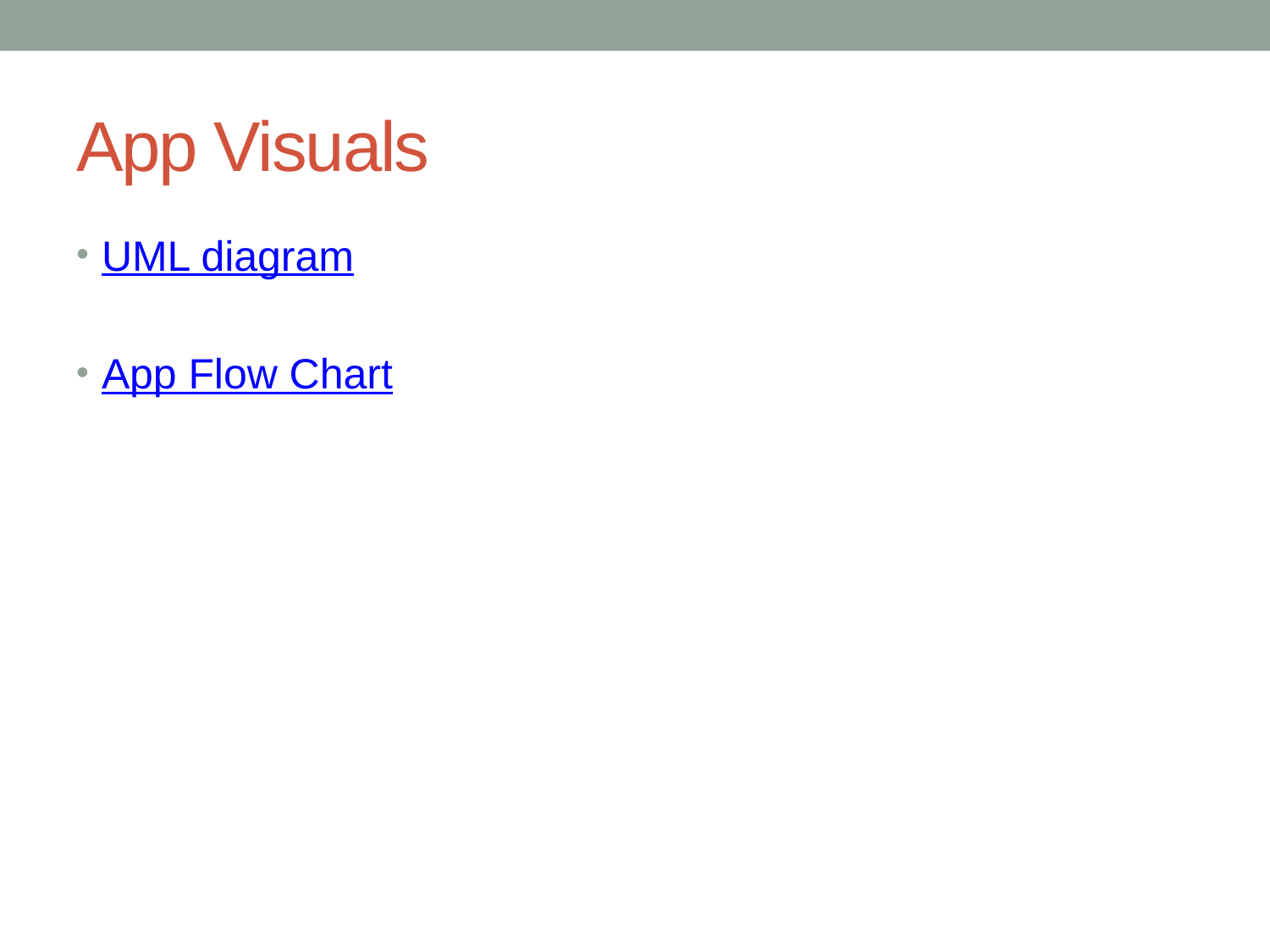

# App Visuals
UML diagram

App Flow Chart